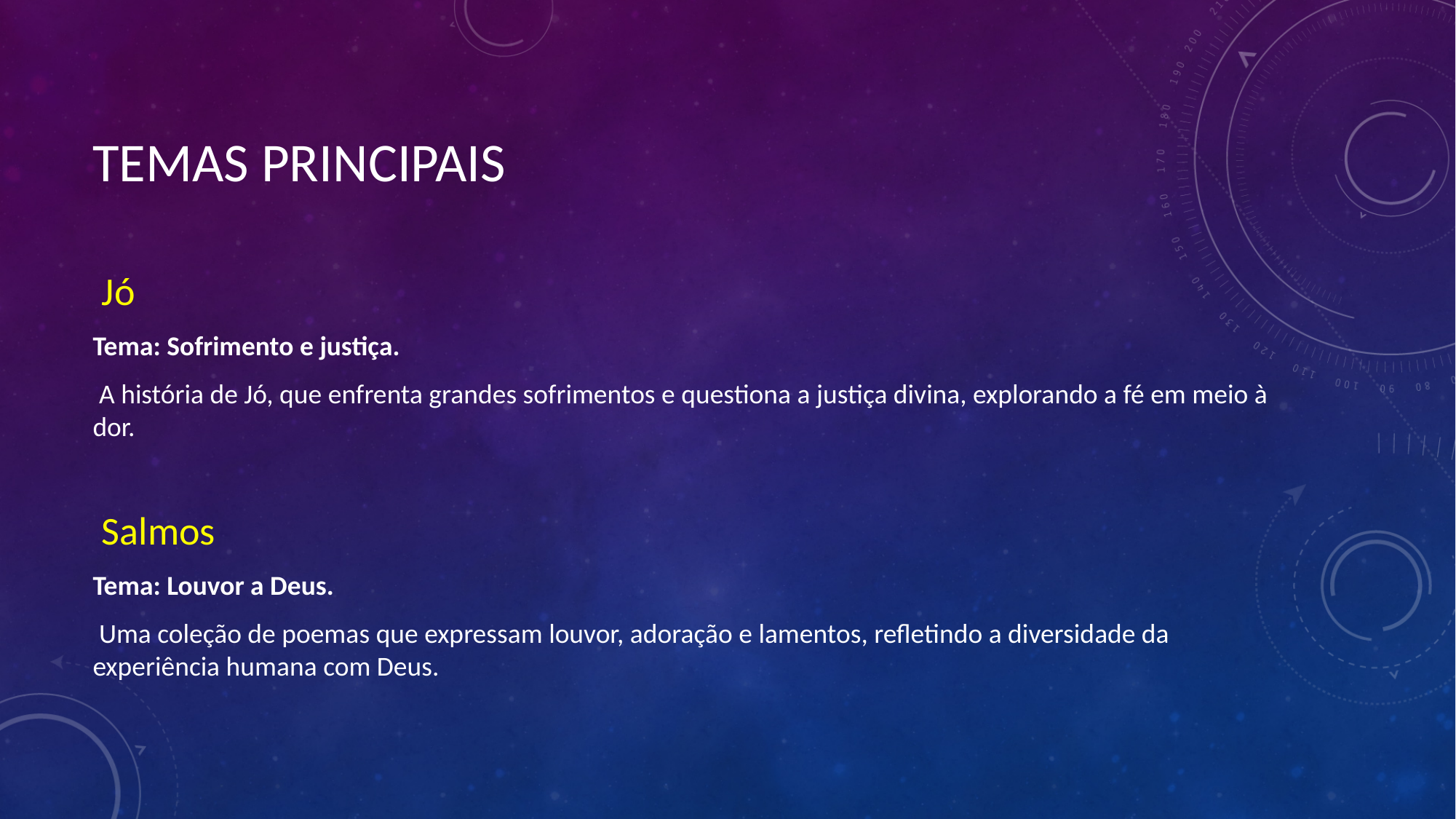

# Temas principais
 Jó
Tema: Sofrimento e justiça.
 A história de Jó, que enfrenta grandes sofrimentos e questiona a justiça divina, explorando a fé em meio à dor.

 Salmos
Tema: Louvor a Deus.
 Uma coleção de poemas que expressam louvor, adoração e lamentos, refletindo a diversidade da experiência humana com Deus.